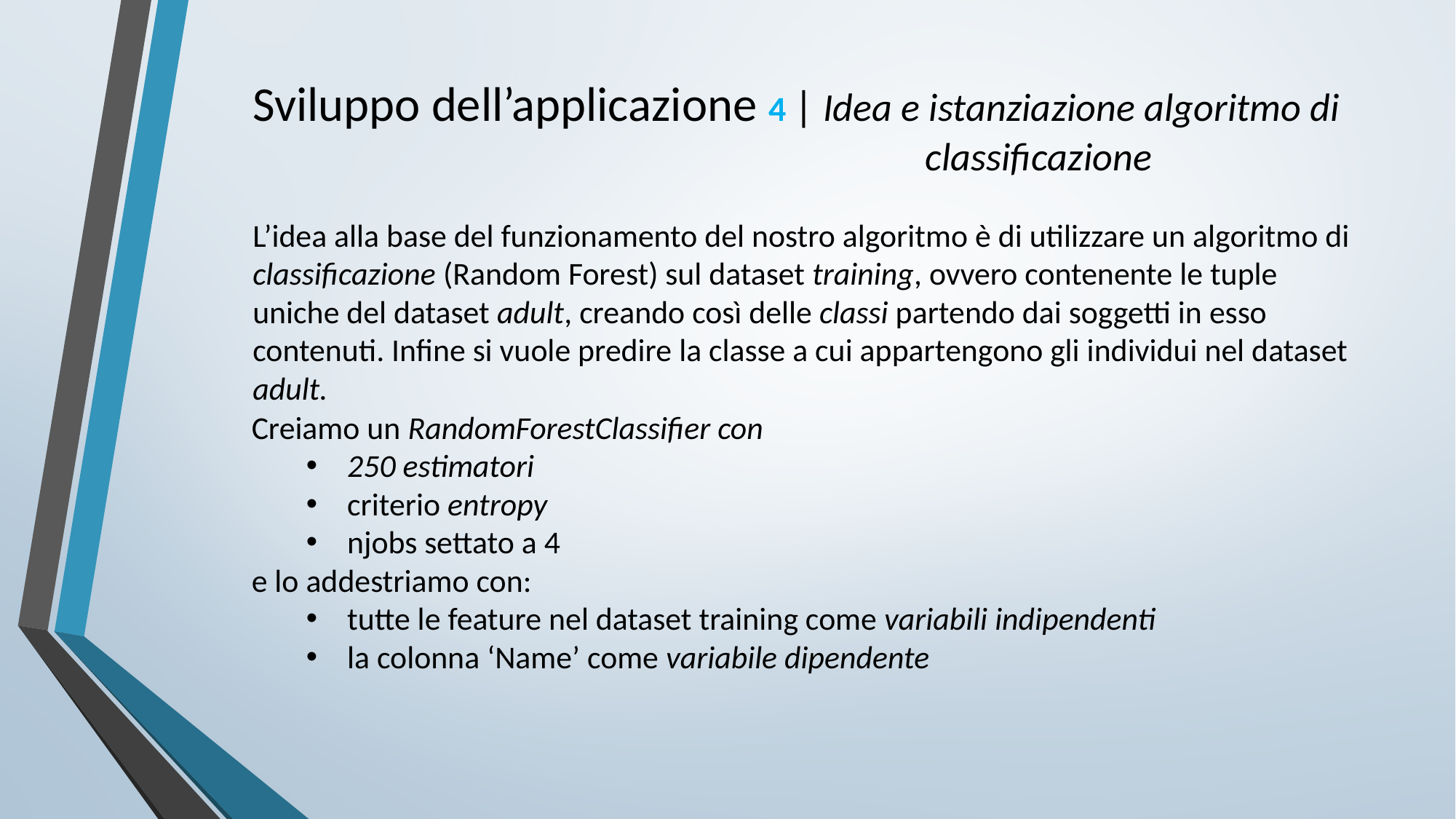

Sviluppo dell’applicazione 4 | Idea e istanziazione algoritmo di 						  classificazione
L’idea alla base del funzionamento del nostro algoritmo è di utilizzare un algoritmo di classificazione (Random Forest) sul dataset training, ovvero contenente le tuple uniche del dataset adult, creando così delle classi partendo dai soggetti in esso contenuti. Infine si vuole predire la classe a cui appartengono gli individui nel dataset adult.
Creiamo un RandomForestClassifier con
250 estimatori
criterio entropy
njobs settato a 4
e lo addestriamo con:
tutte le feature nel dataset training come variabili indipendenti
la colonna ‘Name’ come variabile dipendente